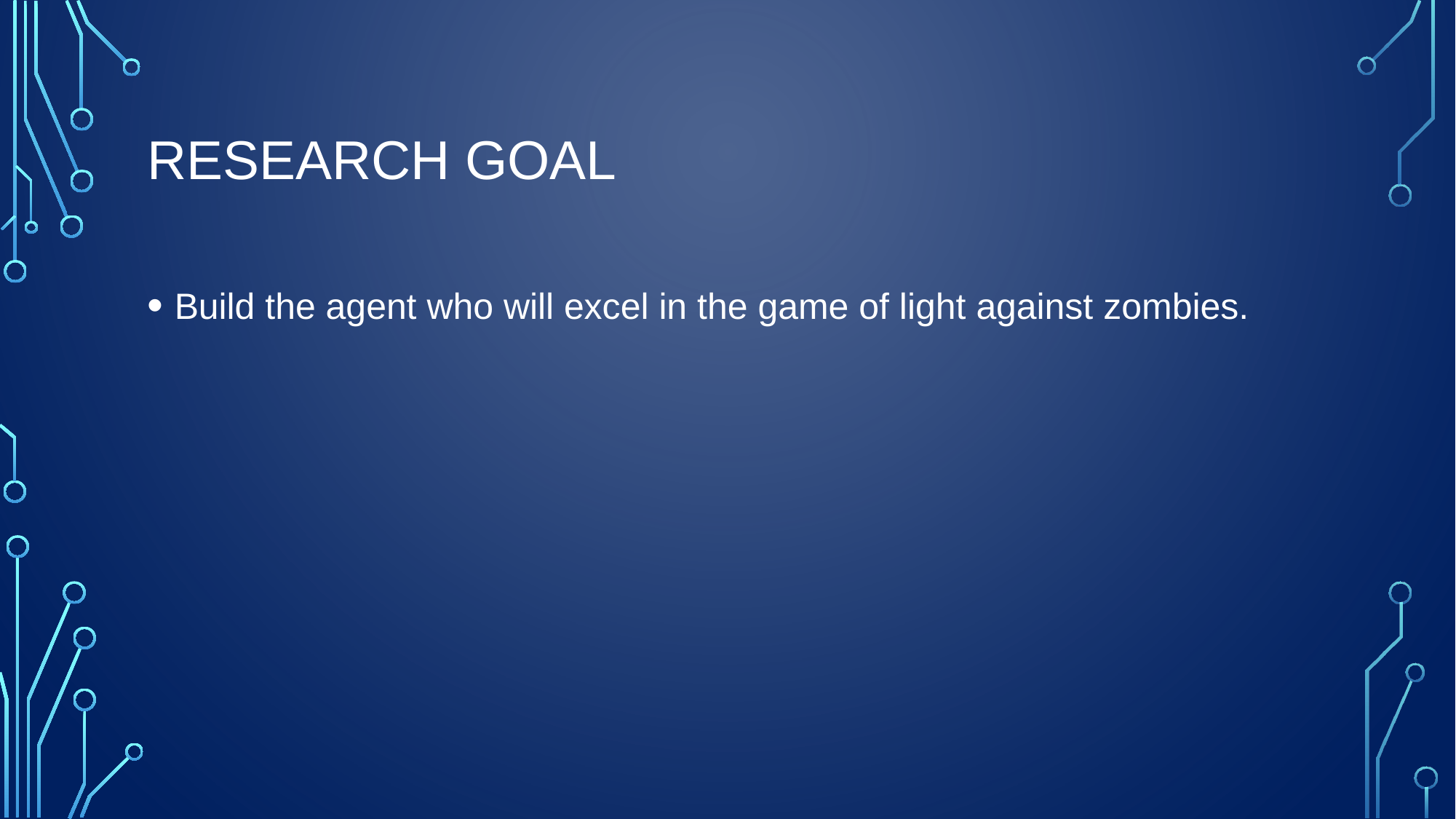

# Research goal
Build the agent who will excel in the game of light against zombies.